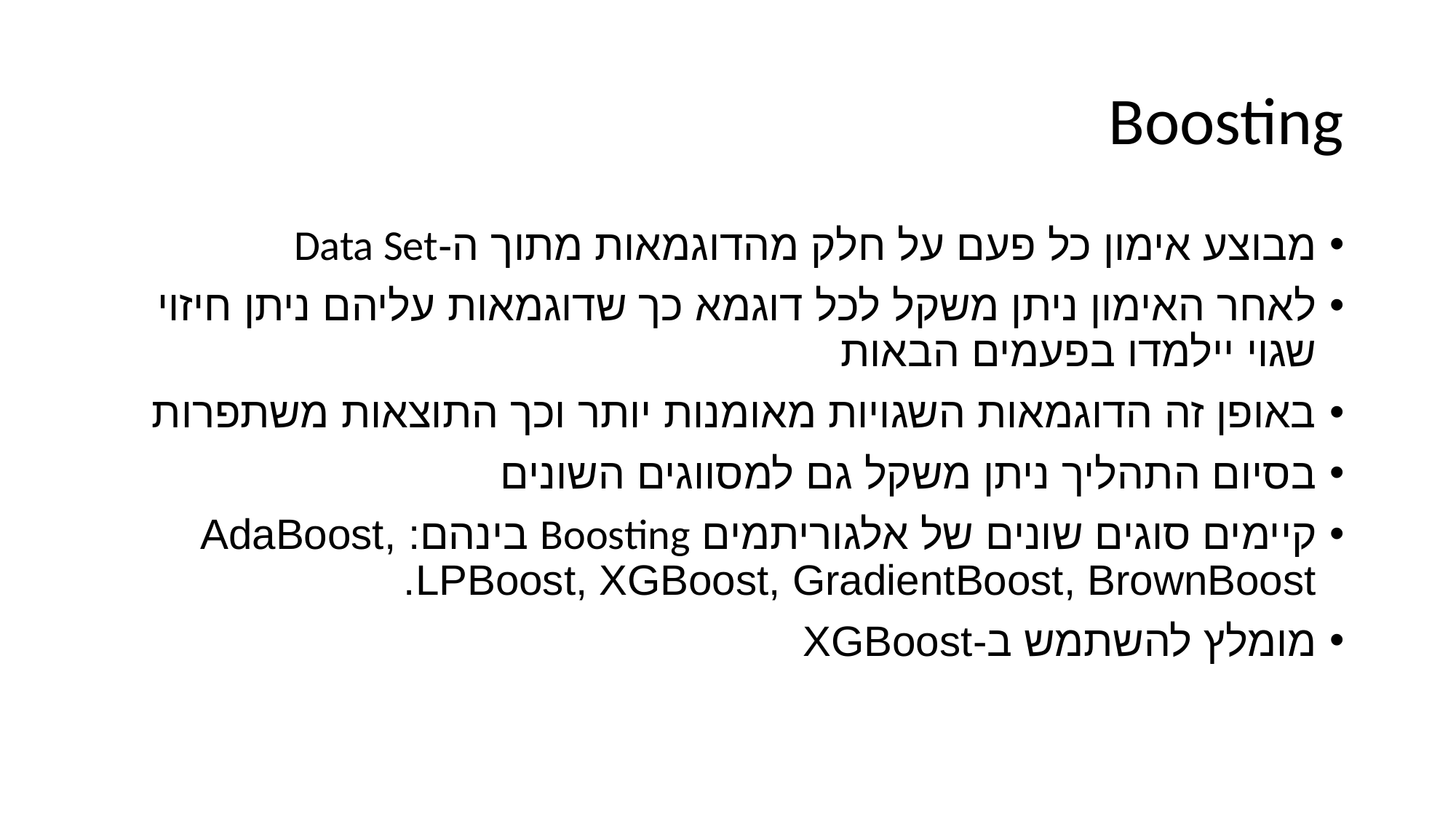

# Boosting
מבוצע אימון כל פעם על חלק מהדוגמאות מתוך ה-Data Set
לאחר האימון ניתן משקל לכל דוגמא כך שדוגמאות עליהם ניתן חיזוי שגוי יילמדו בפעמים הבאות
באופן זה הדוגמאות השגויות מאומנות יותר וכך התוצאות משתפרות
בסיום התהליך ניתן משקל גם למסווגים השונים
קיימים סוגים שונים של אלגוריתמים Boosting בינהם: AdaBoost, LPBoost, XGBoost, GradientBoost, BrownBoost.
מומלץ להשתמש ב-XGBoost